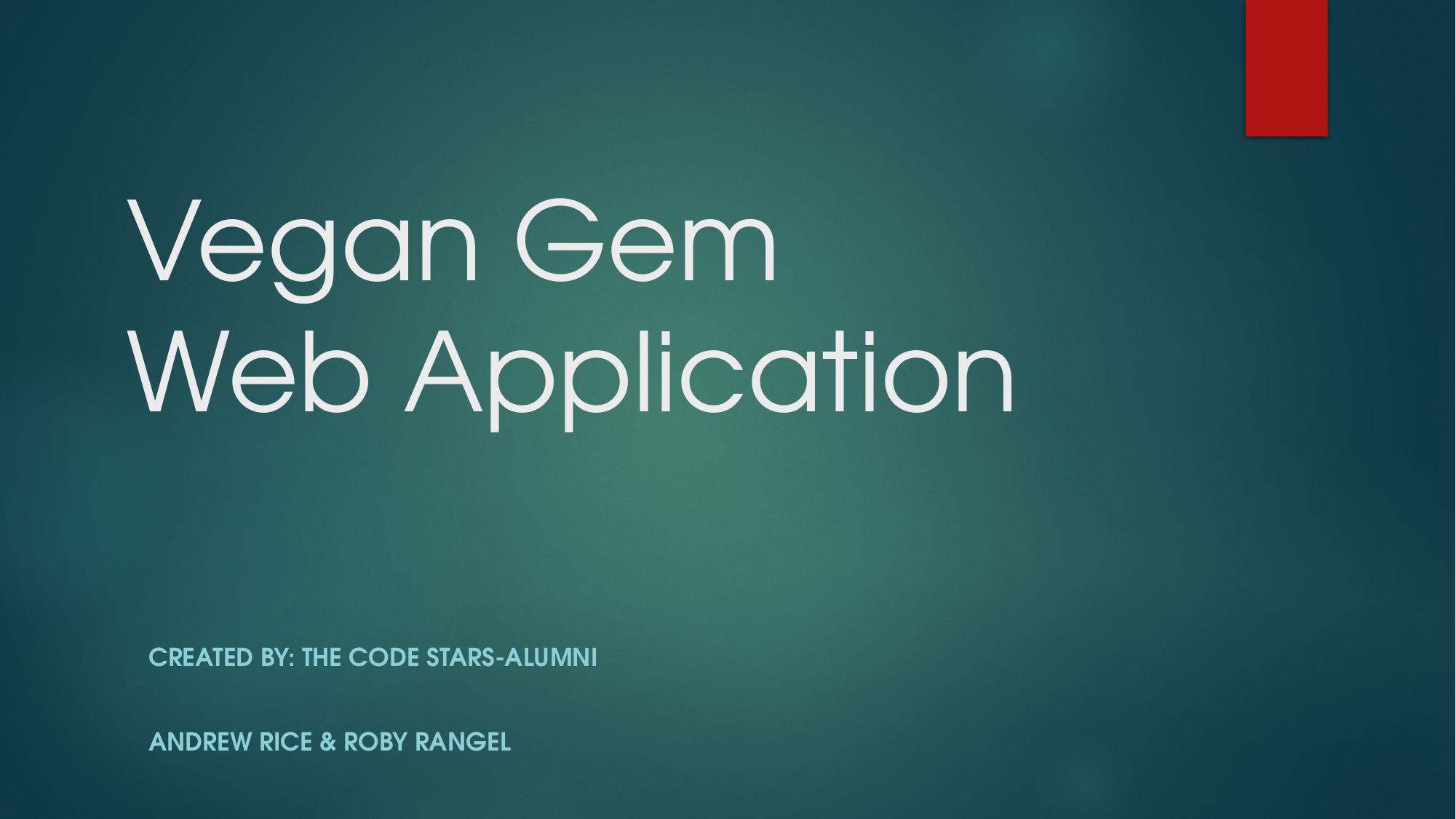

# Vegan Gem Web Application

Created by: The CODE STARS-Alumni

Andrew Rice & roby rangel